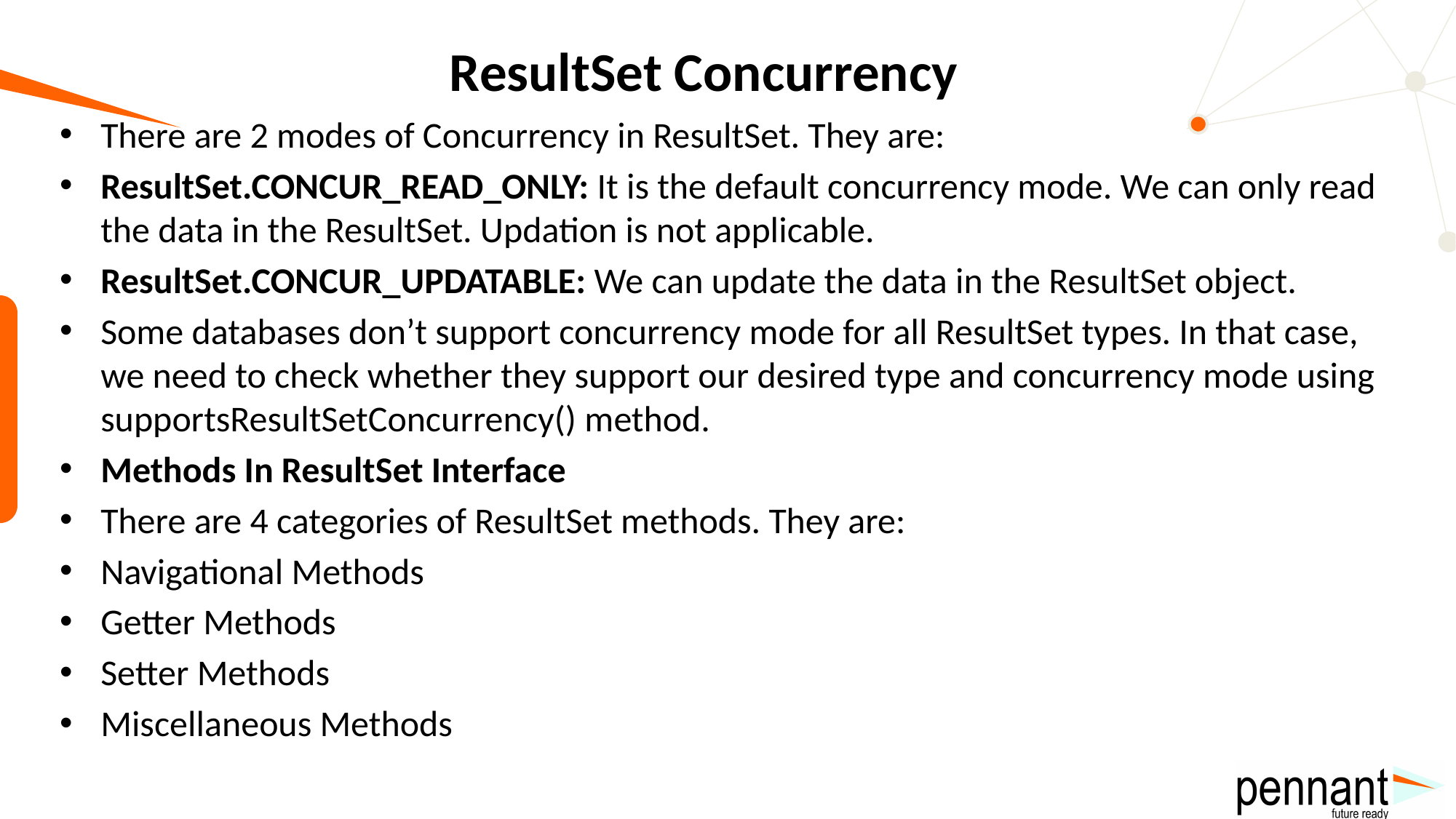

# ResultSet Concurrency
There are 2 modes of Concurrency in ResultSet. They are:
ResultSet.CONCUR_READ_ONLY: It is the default concurrency mode. We can only read the data in the ResultSet. Updation is not applicable.
ResultSet.CONCUR_UPDATABLE: We can update the data in the ResultSet object.
Some databases don’t support concurrency mode for all ResultSet types. In that case, we need to check whether they support our desired type and concurrency mode using supportsResultSetConcurrency() method.
Methods In ResultSet Interface
There are 4 categories of ResultSet methods. They are:
Navigational Methods
Getter Methods
Setter Methods
Miscellaneous Methods